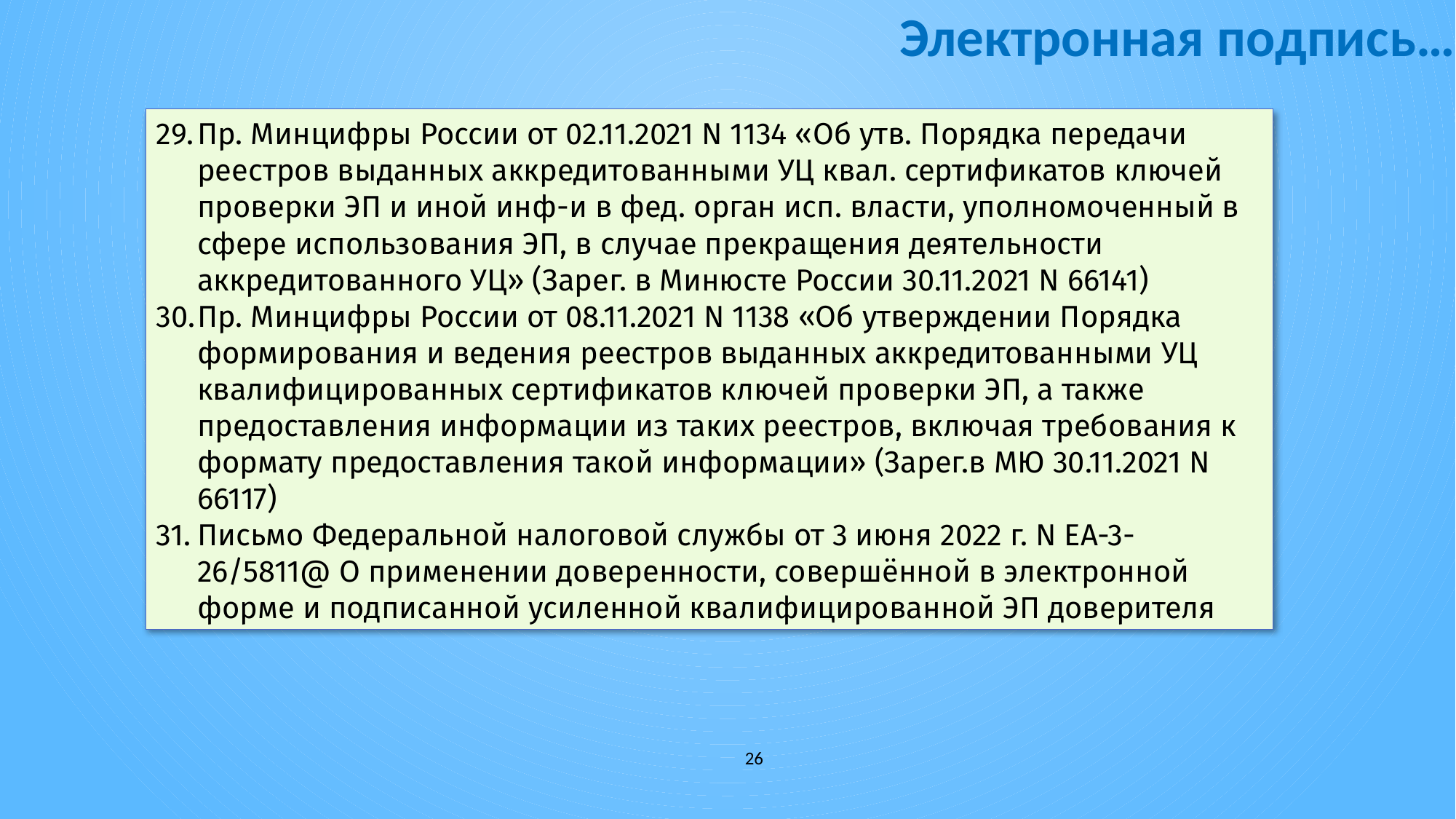

# Электронная подпись…
Пр. Минцифры России от 02.11.2021 N 1134 «Об утв. Порядка передачи реестров выданных аккредитованными УЦ квал. сертификатов ключей проверки ЭП и иной инф-и в фед. орган исп. власти, уполномоченный в сфере использования ЭП, в случае прекращения деятельности аккредитованного УЦ» (Зарег. в Минюсте России 30.11.2021 N 66141)
Пр. Минцифры России от 08.11.2021 N 1138 «Об утверждении Порядка формирования и ведения реестров выданных аккредитованными УЦ квалифицированных сертификатов ключей проверки ЭП, а также предоставления информации из таких реестров, включая требования к формату предоставления такой информации» (Зарег.в МЮ 30.11.2021 N 66117)
Письмо Федеральной налоговой службы от 3 июня 2022 г. N ЕА-3-26/5811@ О применении доверенности, совершённой в электронной форме и подписанной усиленной квалифицированной ЭП доверителя
26